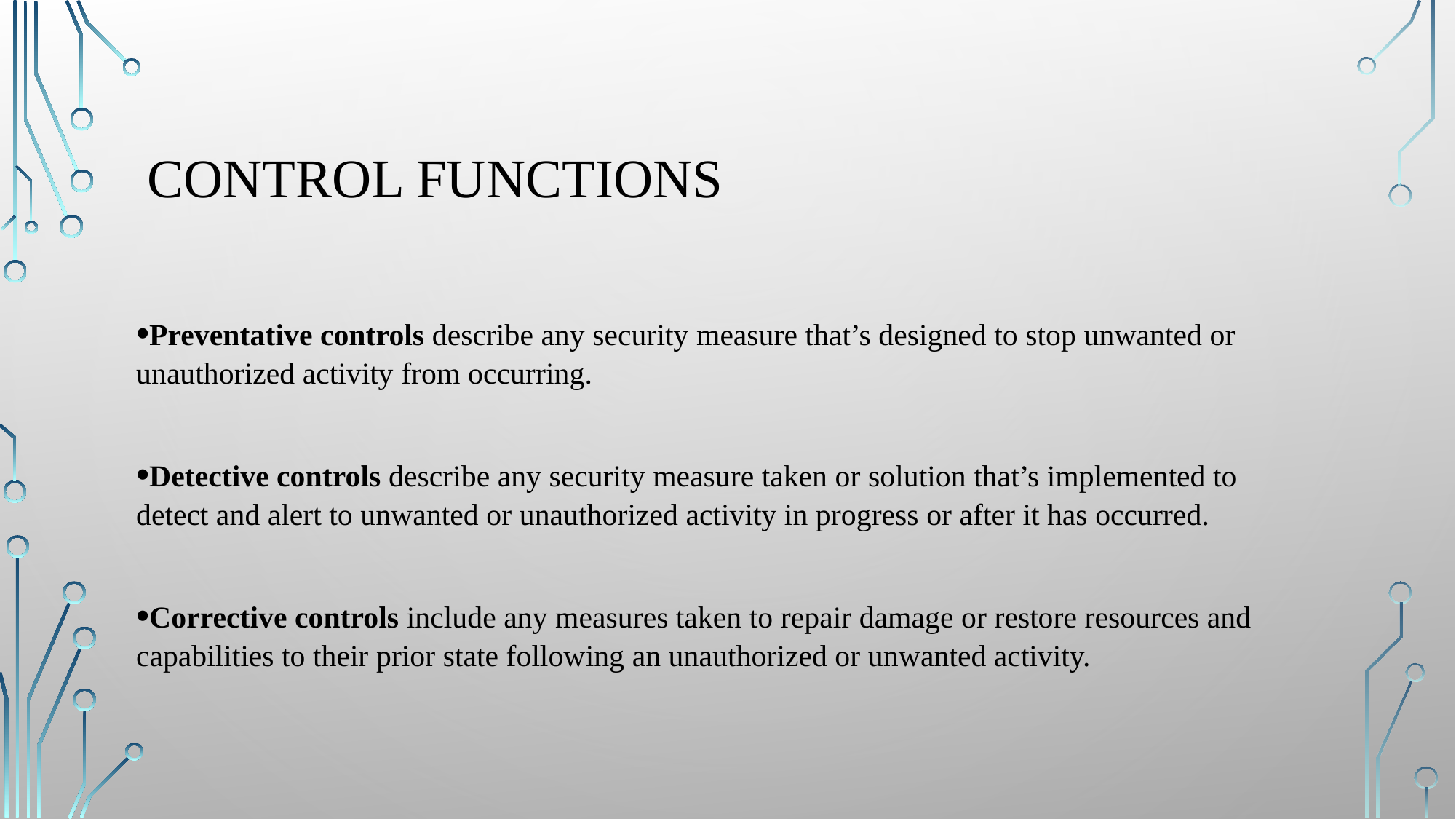

# Control Functions
Preventative controls describe any security measure that’s designed to stop unwanted or unauthorized activity from occurring.

Detective controls describe any security measure taken or solution that’s implemented to detect and alert to unwanted or unauthorized activity in progress or after it has occurred.

Corrective controls include any measures taken to repair damage or restore resources and capabilities to their prior state following an unauthorized or unwanted activity.